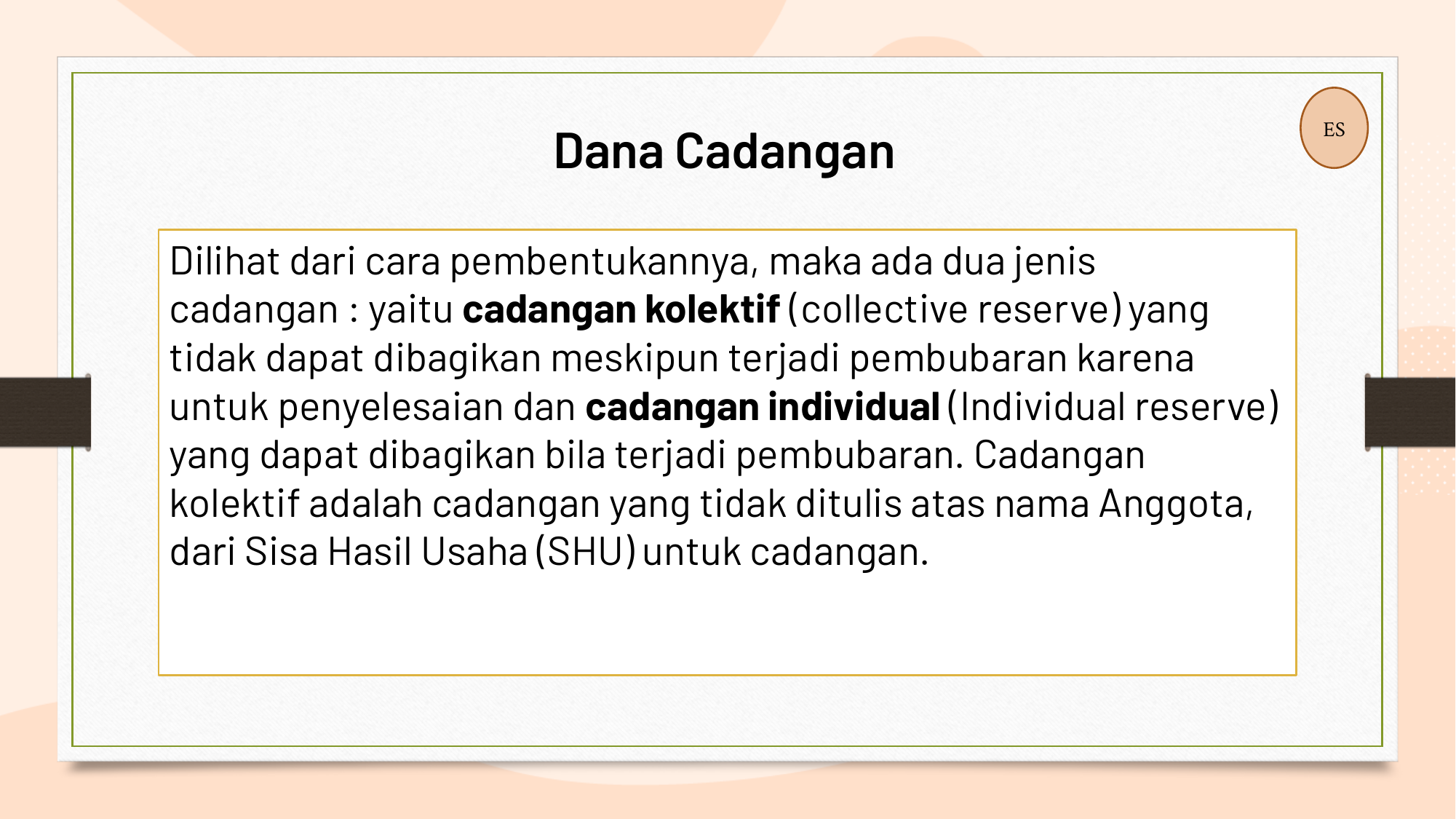

ES
Dana Cadangan
# Dilihat dari cara pembentukannya, maka ada dua jenis cadangan : yaitu cadangan kolektif (collective reserve) yang tidak dapat dibagikan meskipun terjadi pembubaran karena untuk penyelesaian dan cadangan individual (Individual reserve) yang dapat dibagikan bila terjadi pembubaran. Cadangan kolektif adalah cadangan yang tidak ditulis atas nama Anggota, dari Sisa Hasil Usaha (SHU) untuk cadangan.